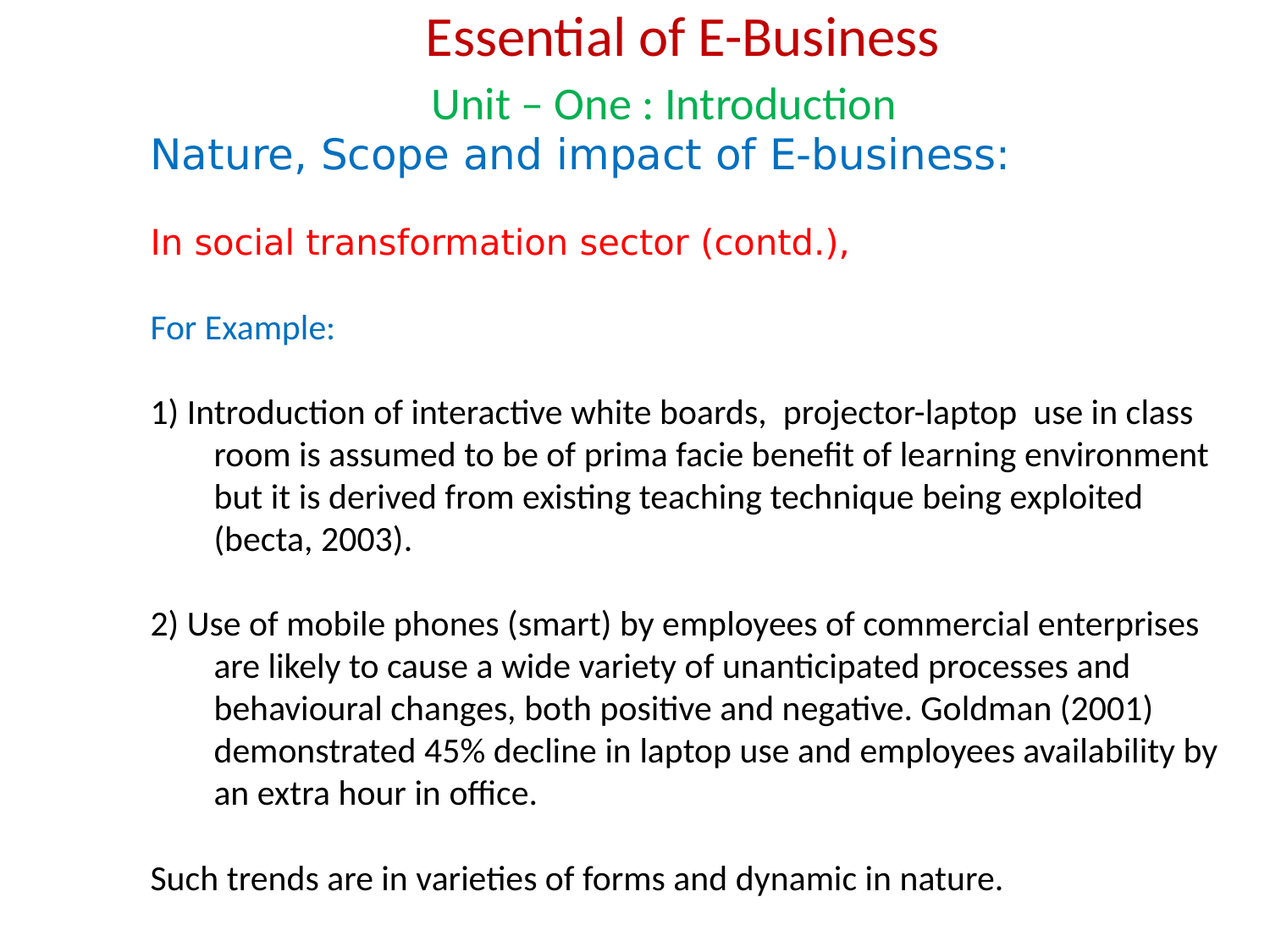

Essential of E-Business

Unit – One : Introduction
Nature, Scope and impact of E-business:

In social transformation sector (contd.),

For Example:

1) Introduction of interactive white boards,  projector-laptop  use in class room is assumed to be of prima facie benefit of learning environment but it is derived from existing teaching technique being exploited (becta, 2003).

2) Use of mobile phones (smart) by employees of commercial enterprises are likely to cause a wide variety of unanticipated processes and behavioural changes, both positive and negative. Goldman (2001) demonstrated 45% decline in laptop use and employees availability by an extra hour in office.

Such trends are in varieties of forms and dynamic in nature.